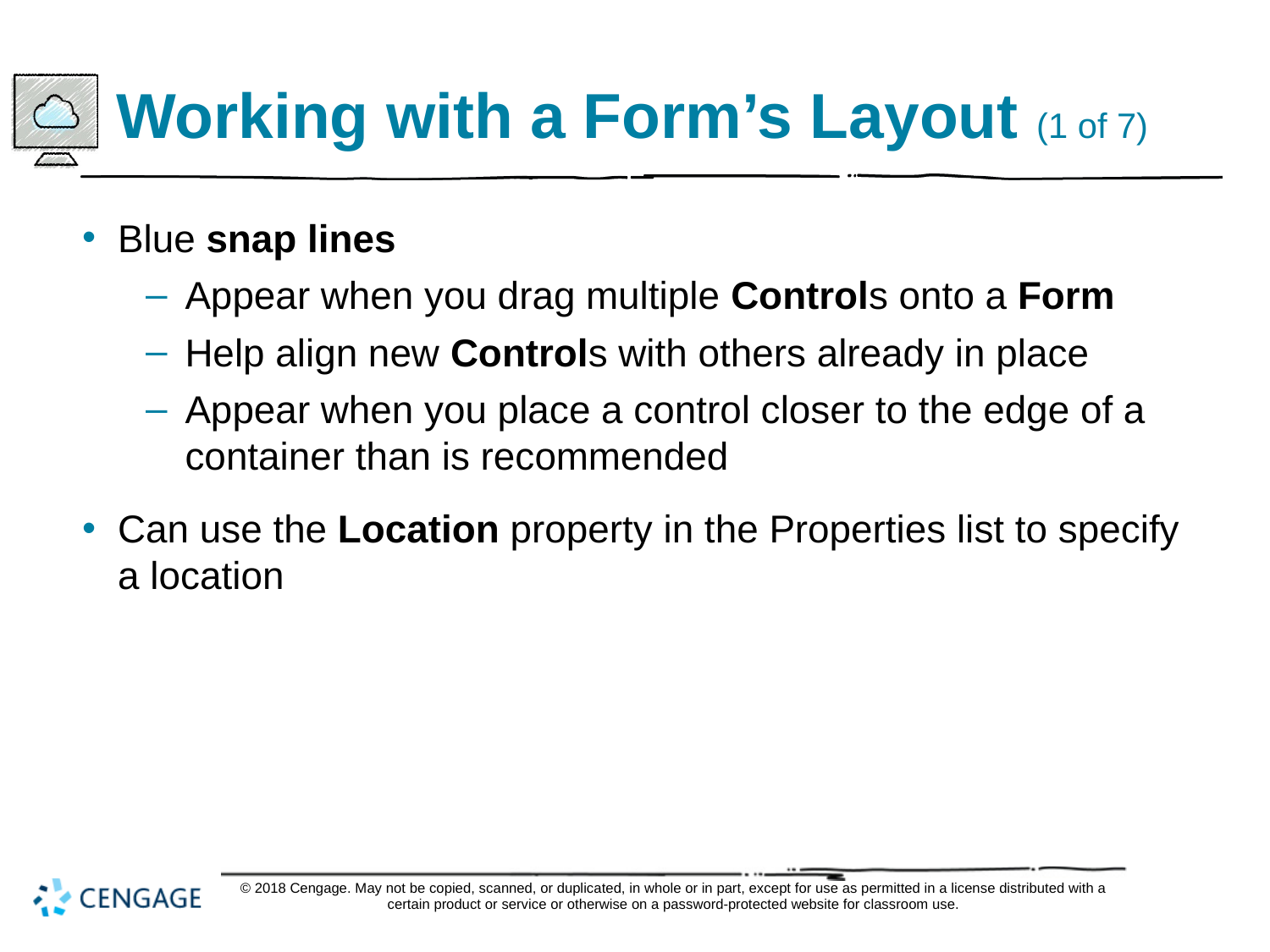

# Working with a Form’s Layout (1 of 7)
Blue snap lines
Appear when you drag multiple Controls onto a Form
Help align new Controls with others already in place
Appear when you place a control closer to the edge of a container than is recommended
Can use the Location property in the Properties list to specify a location
© 2018 Cengage. May not be copied, scanned, or duplicated, in whole or in part, except for use as permitted in a license distributed with a certain product or service or otherwise on a password-protected website for classroom use.